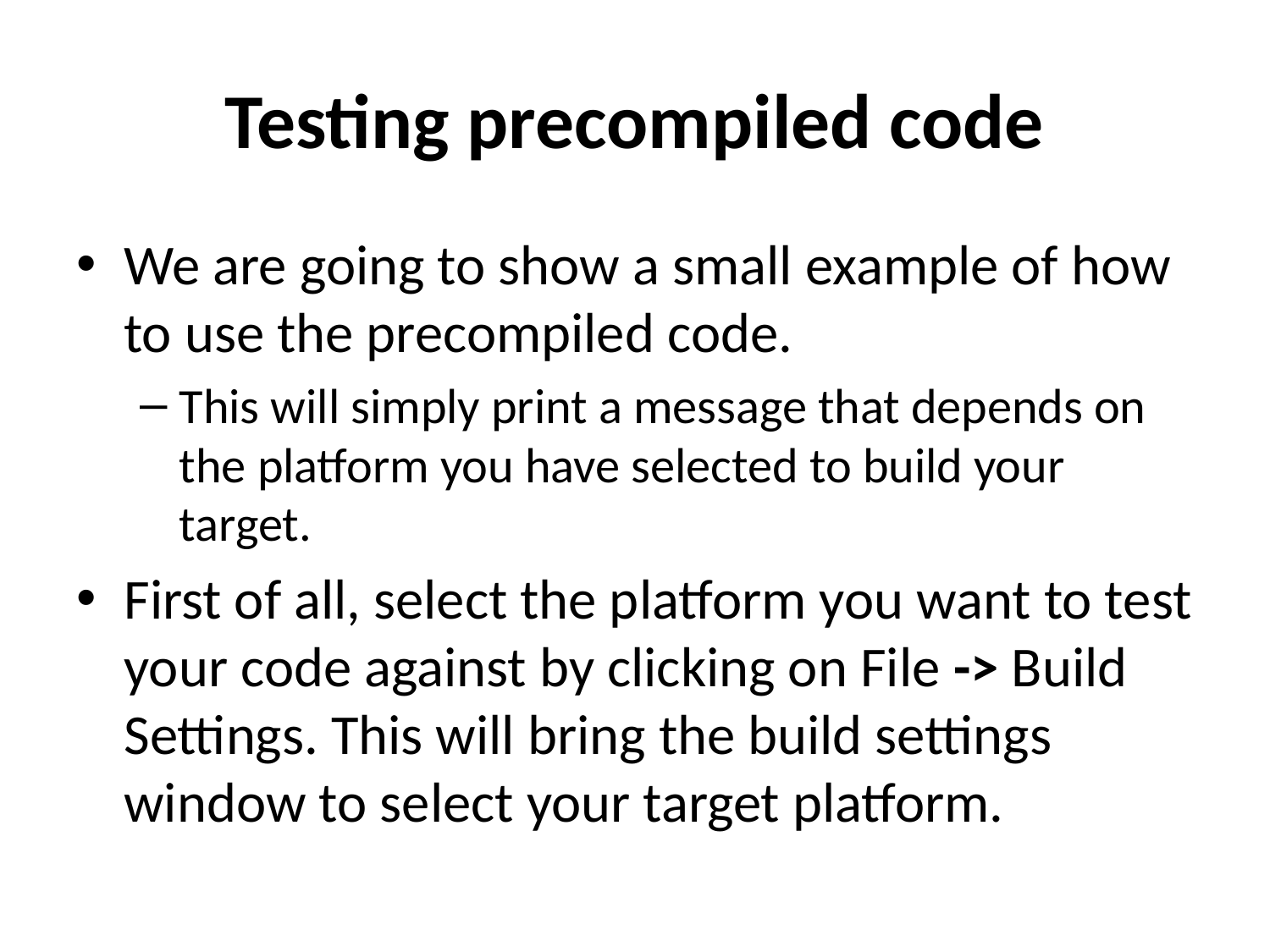

# Testing precompiled code
We are going to show a small example of how to use the precompiled code.
This will simply print a message that depends on the platform you have selected to build your target.
First of all, select the platform you want to test your code against by clicking on File -> Build Settings. This will bring the build settings window to select your target platform.